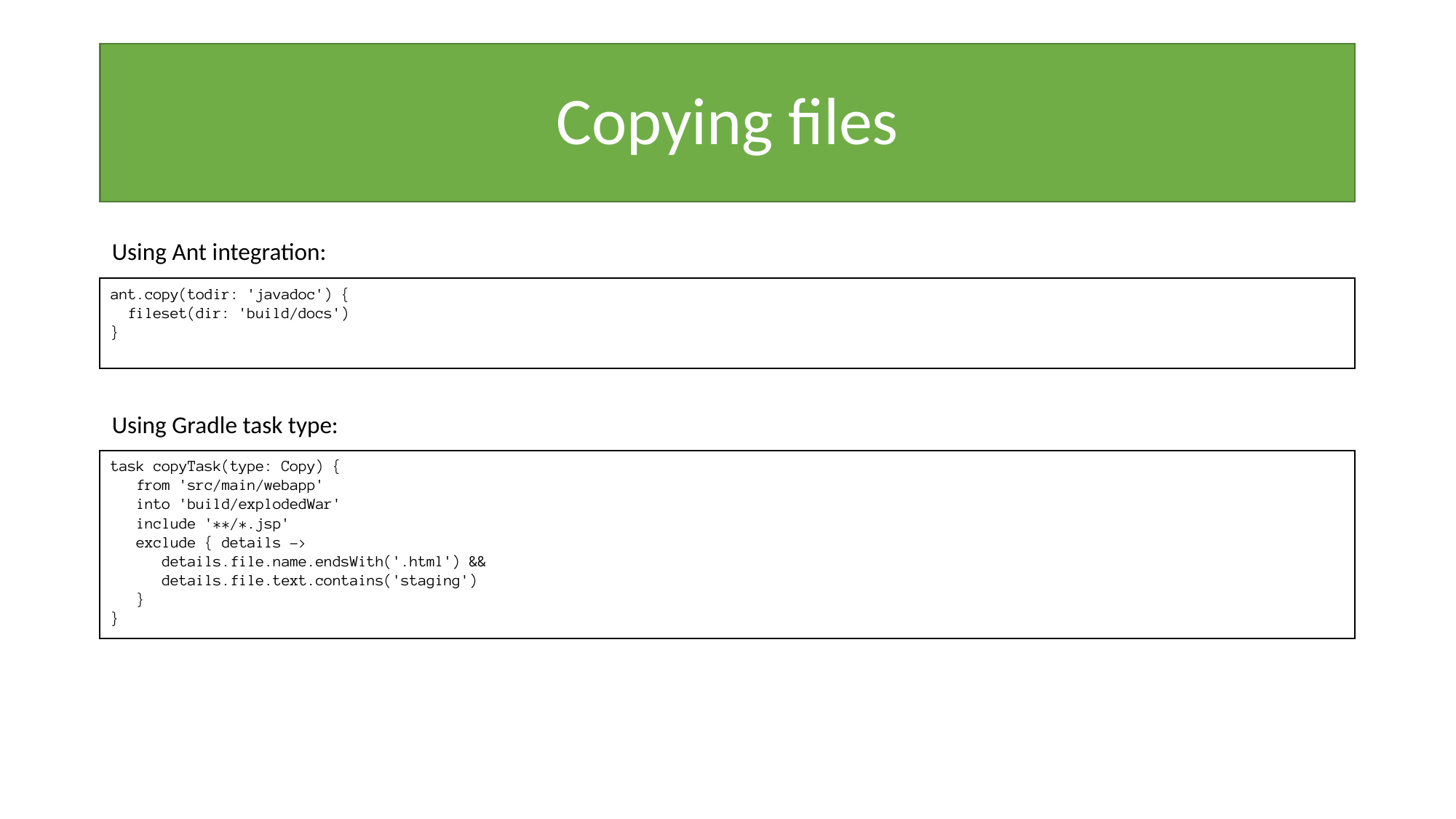

# Copying files
Using Ant integration:
ant.copy(todir: 'javadoc') {
  fileset(dir: 'build/docs')
}
Using Gradle task type:
task copyTask(type: Copy) {
   from 'src/main/webapp'
   into 'build/explodedWar'
   include '**/*.jsp'
   exclude { details ->
      details.file.name.endsWith('.html') &&
      details.file.text.contains('staging')
   }
}